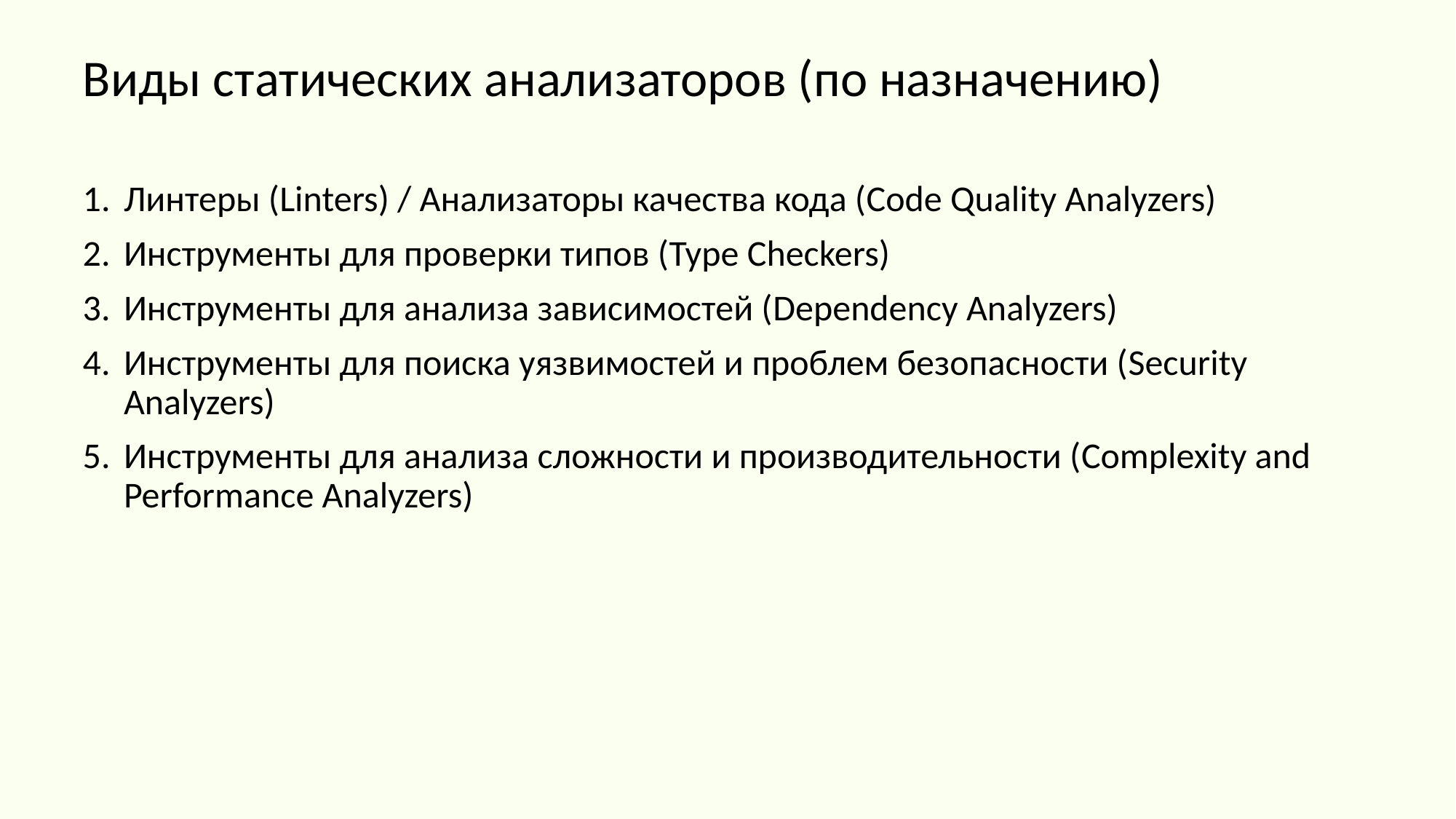

# Виды статических анализаторов (по назначению)
Линтеры (Linters) / Анализаторы качества кода (Code Quality Analyzers)
Инструменты для проверки типов (Type Checkers)
Инструменты для анализа зависимостей (Dependency Analyzers)
Инструменты для поиска уязвимостей и проблем безопасности (Security Analyzers)
Инструменты для анализа сложности и производительности (Complexity and Performance Analyzers)